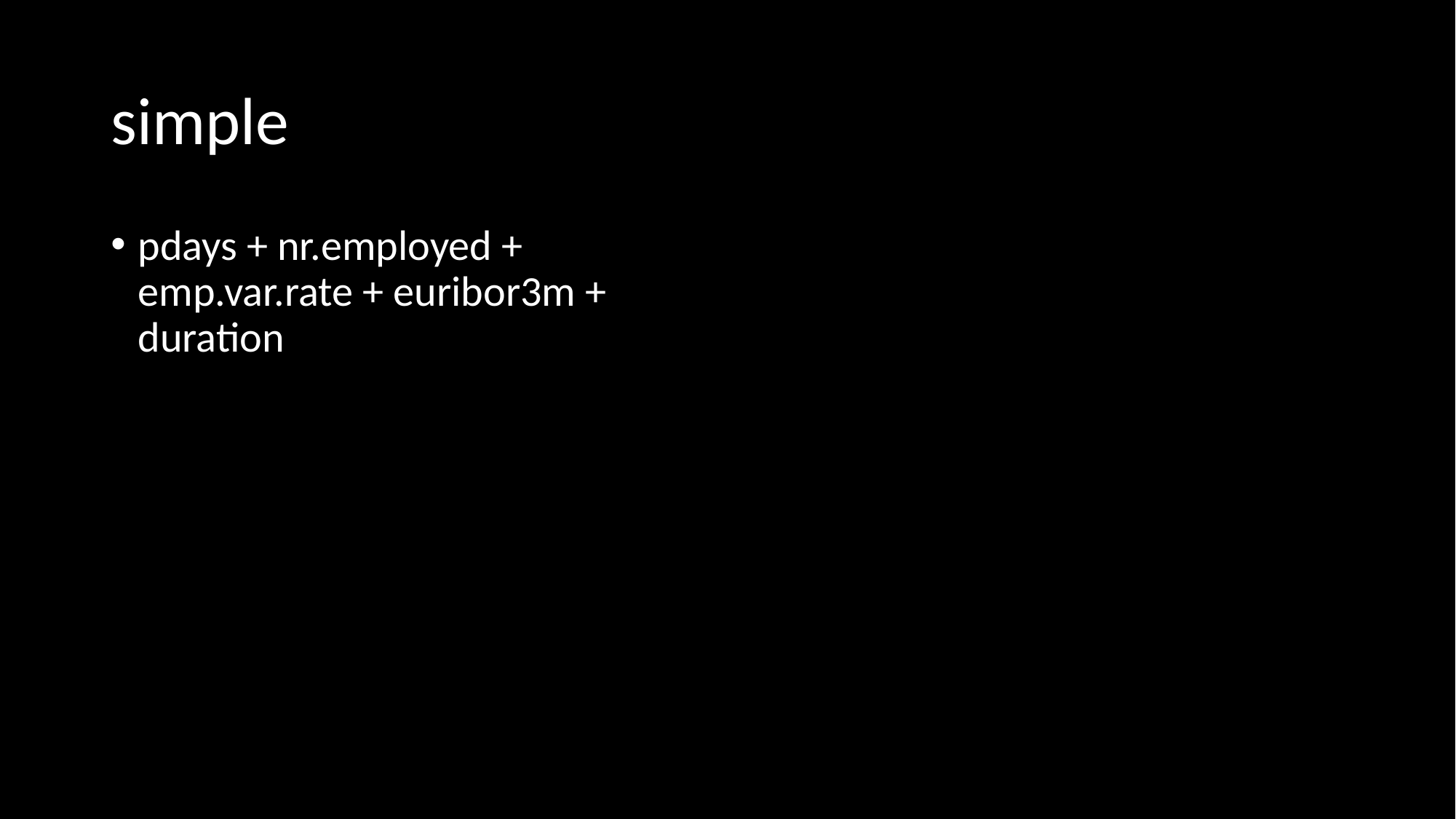

# simple
pdays + nr.employed + emp.var.rate + euribor3m + duration